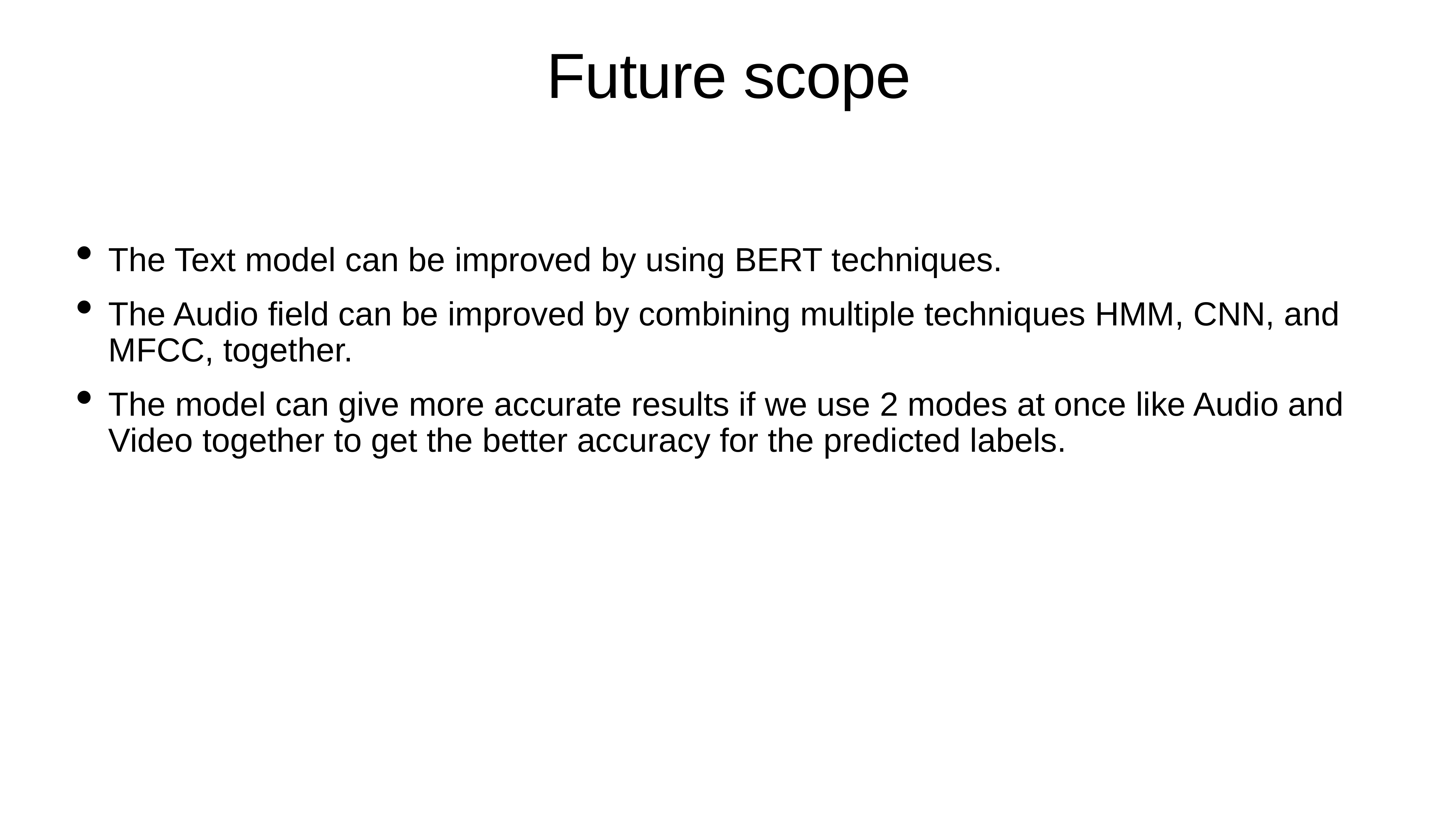

# Future scope
The Text model can be improved by using BERT techniques.
The Audio field can be improved by combining multiple techniques HMM, CNN, and MFCC, together.
The model can give more accurate results if we use 2 modes at once like Audio and Video together to get the better accuracy for the predicted labels.